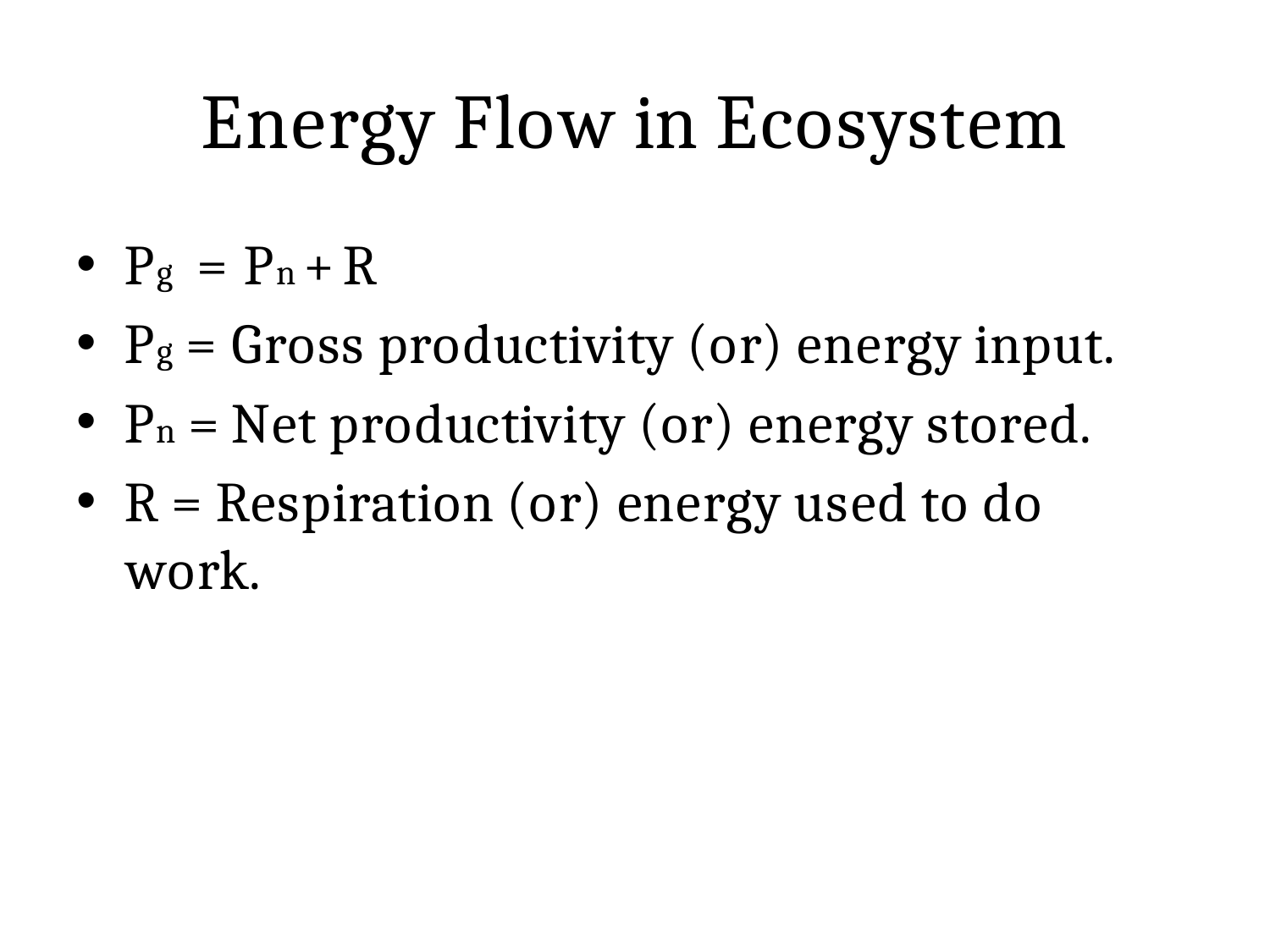

# Energy Flow in Ecosystem
Pg   =  Pn + R
Pg = Gross productivity (or) energy input.
Pn = Net productivity (or) energy stored.
R = Respiration (or) energy used to do work.